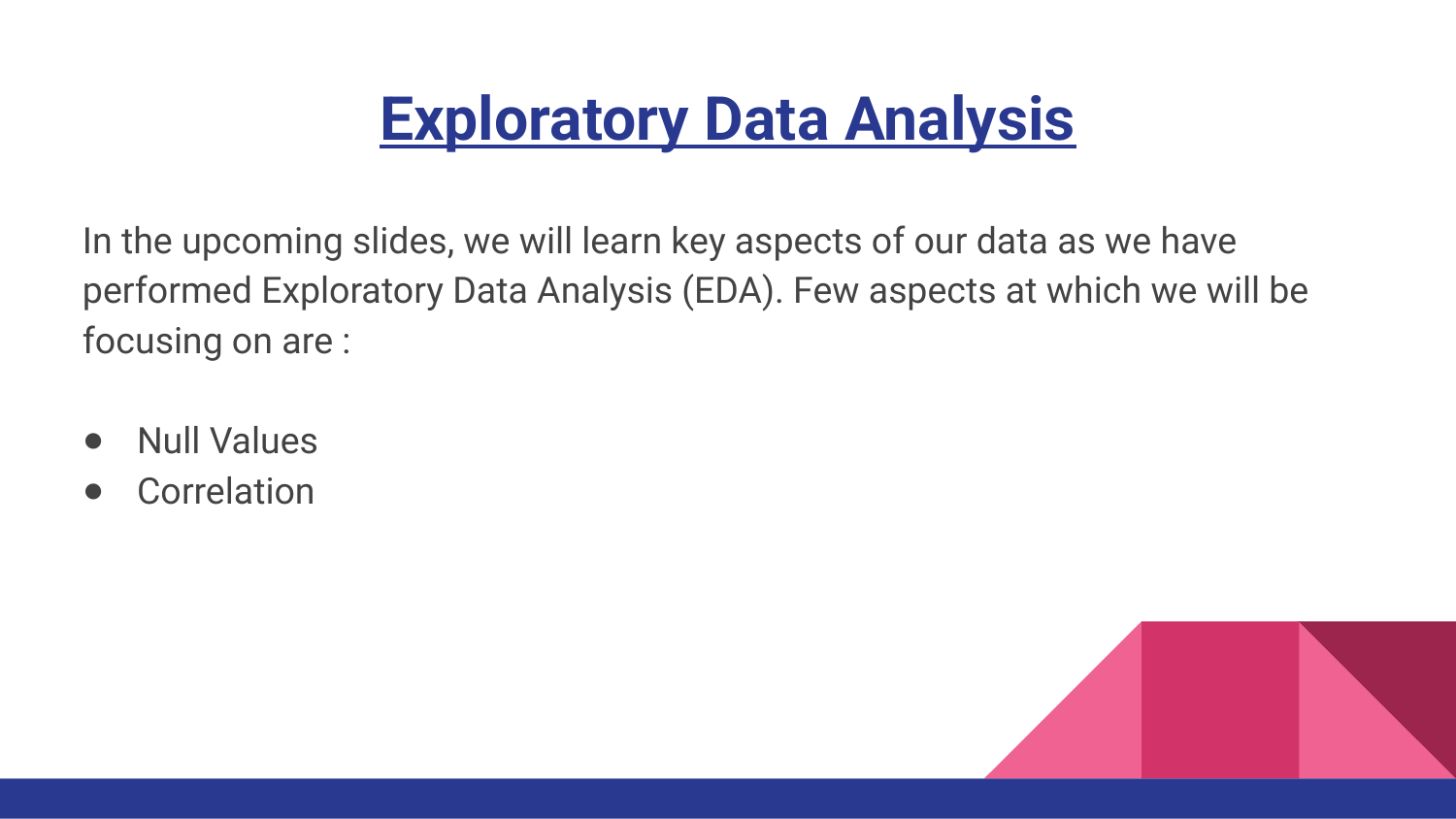

# Exploratory Data Analysis
In the upcoming slides, we will learn key aspects of our data as we have performed Exploratory Data Analysis (EDA). Few aspects at which we will be focusing on are :

Null Values
Correlation